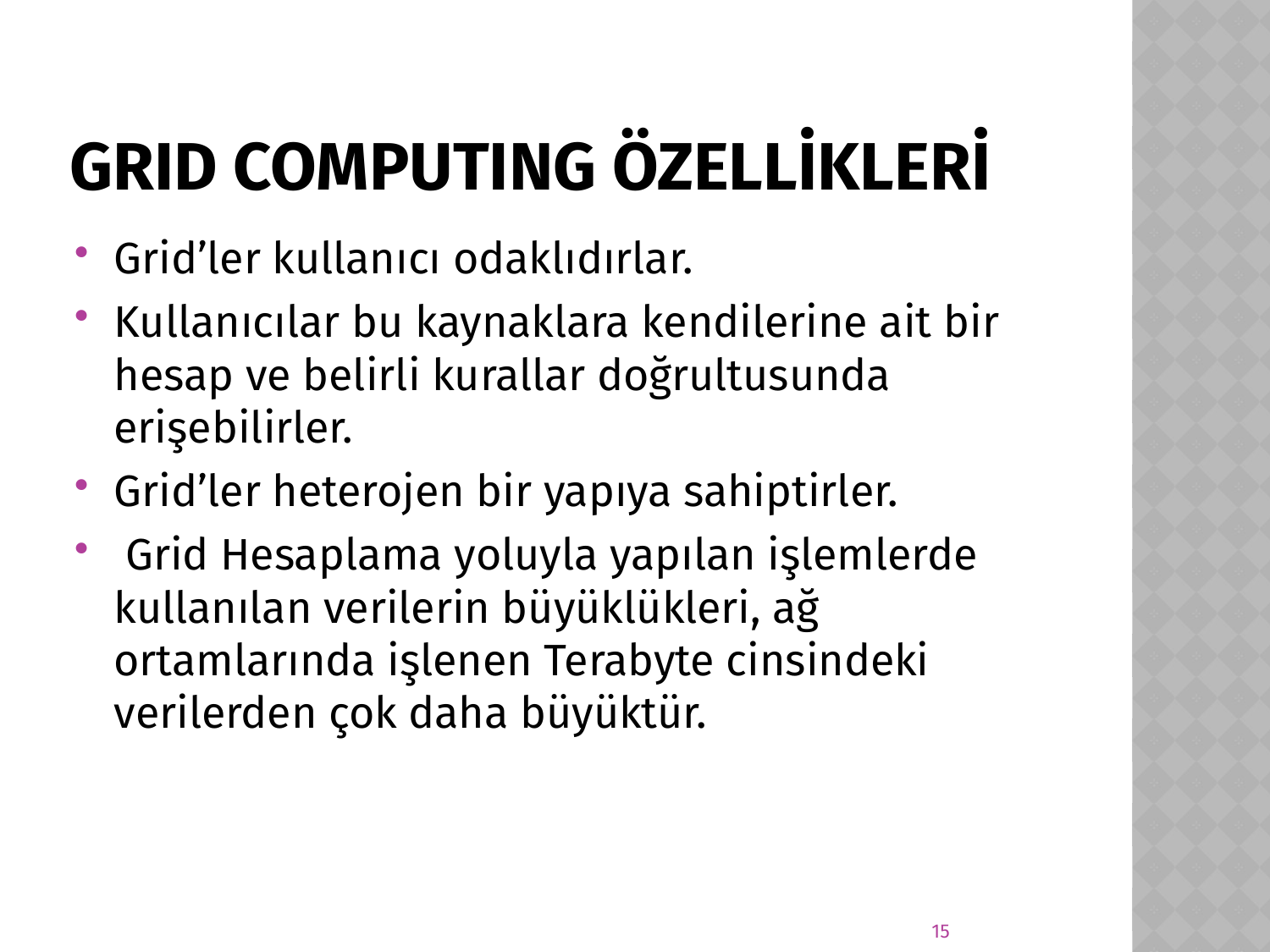

# GRID COMPUTING ÖZELLİKLERİ
Grid’ler kullanıcı odaklıdırlar.
Kullanıcılar bu kaynaklara kendilerine ait bir hesap ve belirli kurallar doğrultusunda erişebilirler.
Grid’ler heterojen bir yapıya sahiptirler.
 Grid Hesaplama yoluyla yapılan işlemlerde kullanılan verilerin büyüklükleri, ağ ortamlarında işlenen Terabyte cinsindeki verilerden çok daha büyüktür.

15